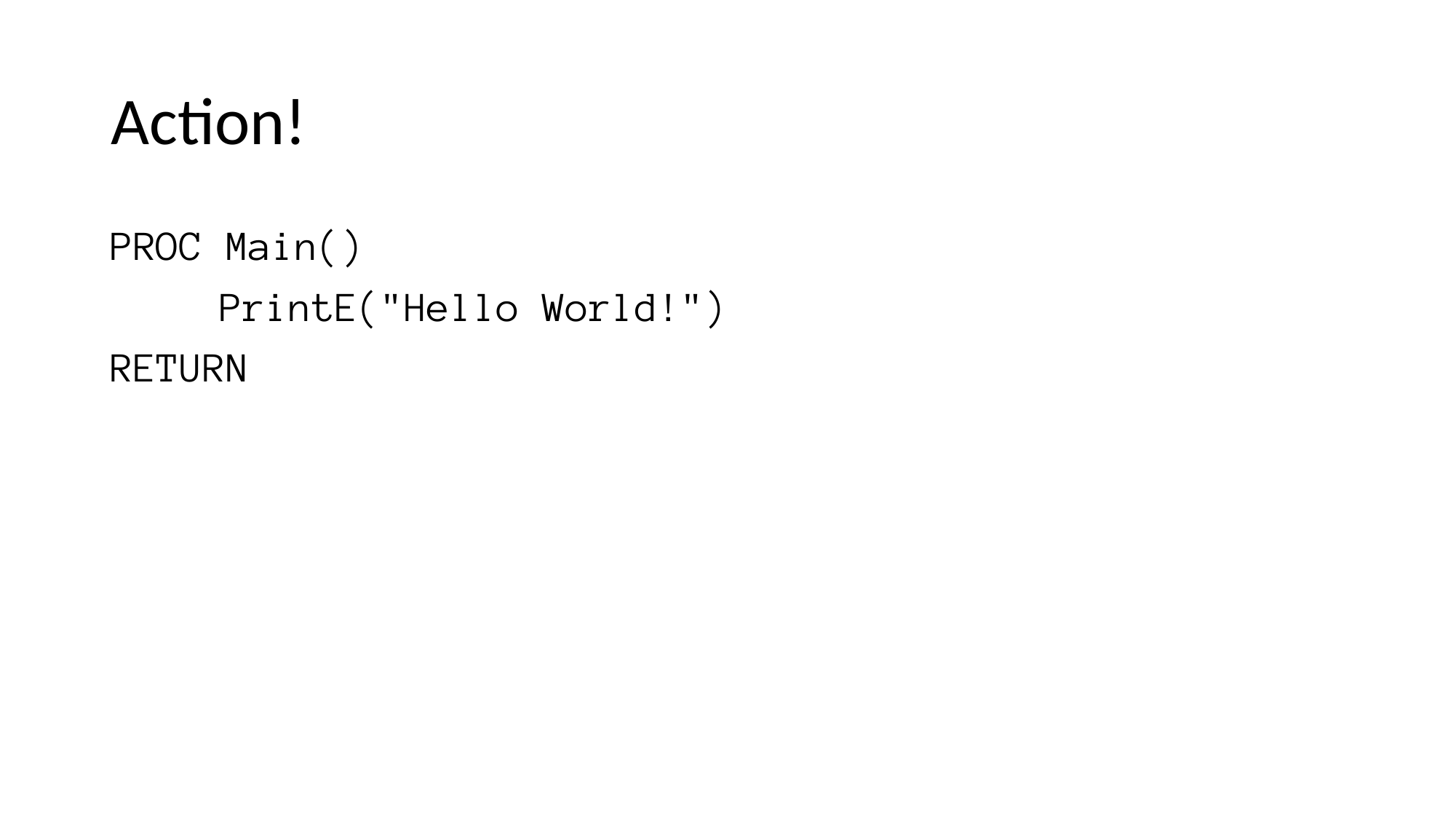

# Action!
PROC Main()
	PrintE("Hello World!")
RETURN